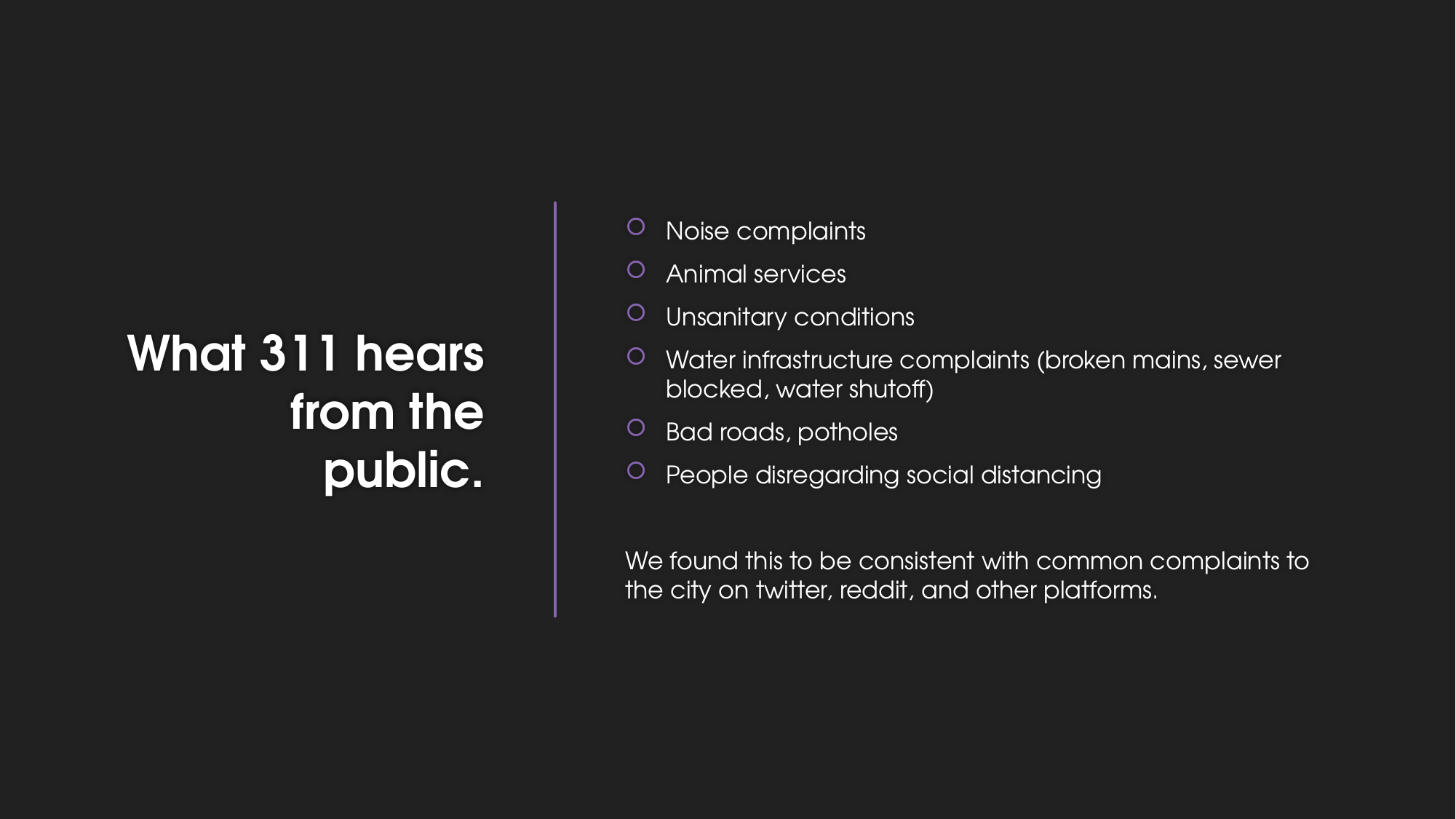

Noise complaints
Animal services
Unsanitary conditions
Water infrastructure complaints (broken mains, sewer blocked, water shutoff)
Bad roads, potholes
People disregarding social distancing

We found this to be consistent with common complaints to the city on twitter, reddit, and other platforms.
# What 311 hears  from the public.